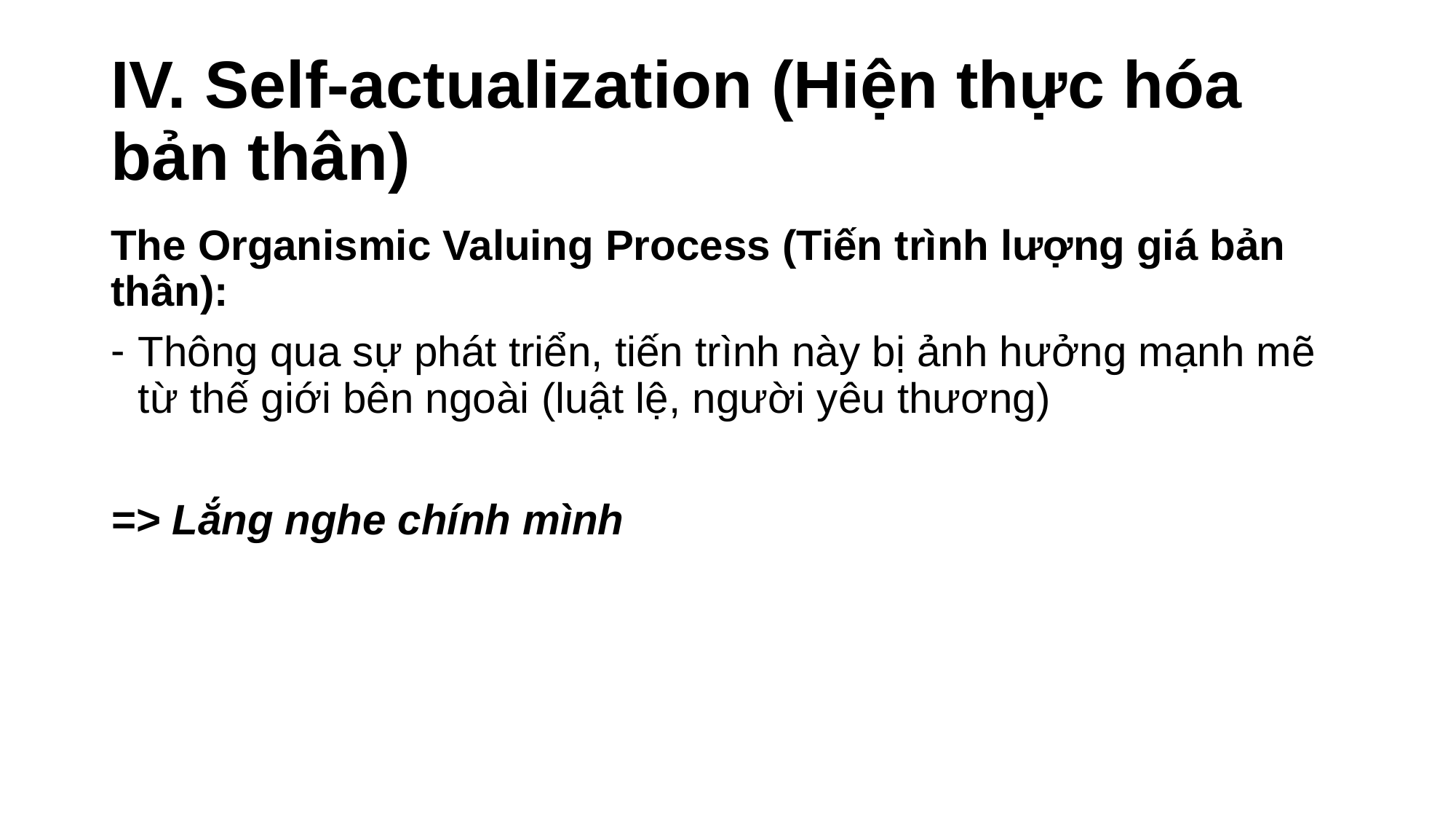

# IV. Self-actualization (Hiện thực hóa bản thân)
The Organismic Valuing Process (Tiến trình lượng giá bản thân):
Thông qua sự phát triển, tiến trình này bị ảnh hưởng mạnh mẽ từ thế giới bên ngoài (luật lệ, người yêu thương)

=> Lắng nghe chính mình